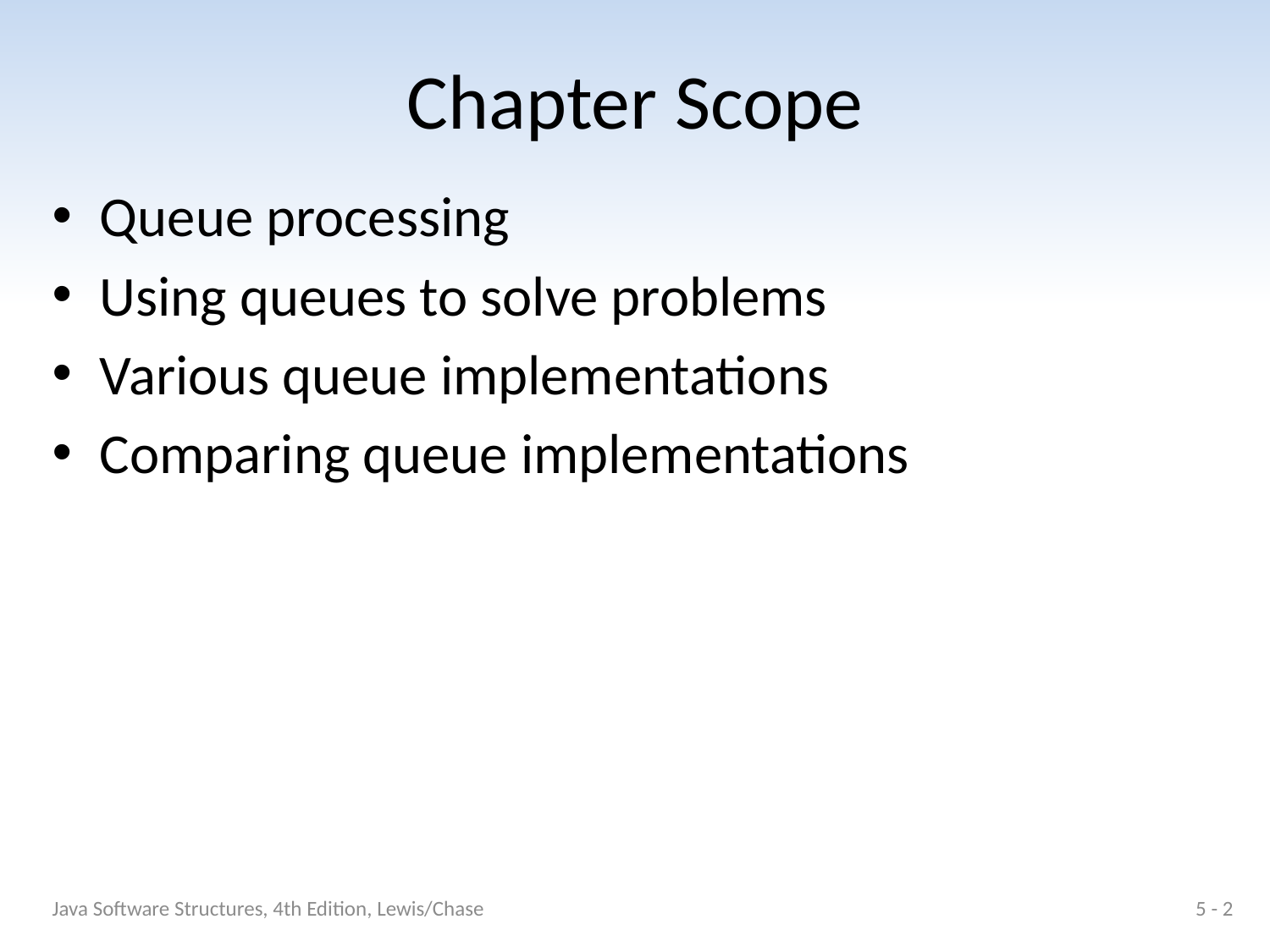

# Chapter Scope
Queue processing
Using queues to solve problems
Various queue implementations
Comparing queue implementations
Java Software Structures, 4th Edition, Lewis/Chase
5 - 2